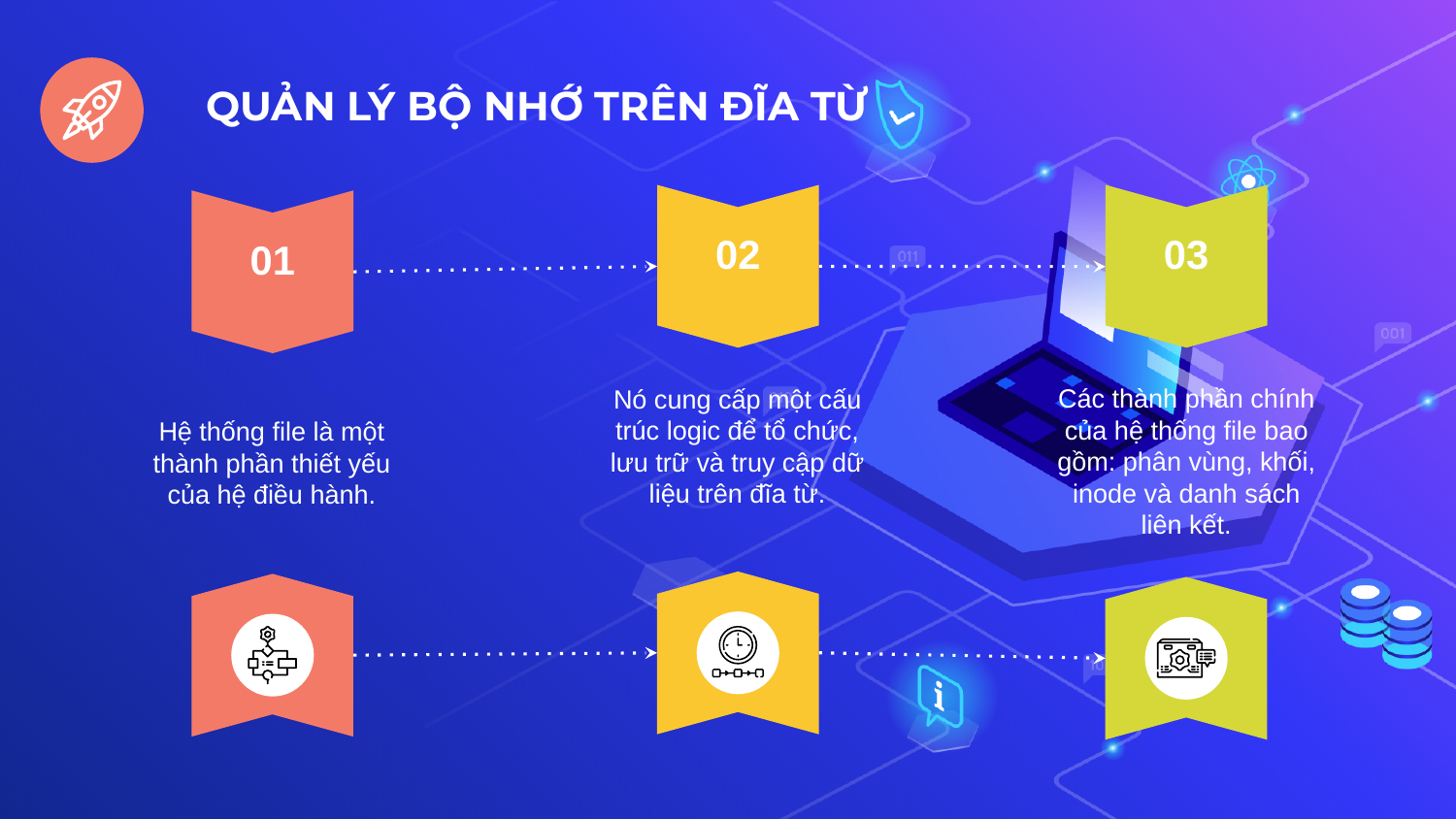

# QUẢN LÝ BỘ NHỚ TRÊN ĐĨA TỪ

02

03

01

Các thành phần chính của hệ thống file bao gồm: phân vùng, khối, inode và danh sách liên kết.
Nó cung cấp một cấu trúc logic để tổ chức, lưu trữ và truy cập dữ liệu trên đĩa từ.
Hệ thống file là một thành phần thiết yếu của hệ điều hành.